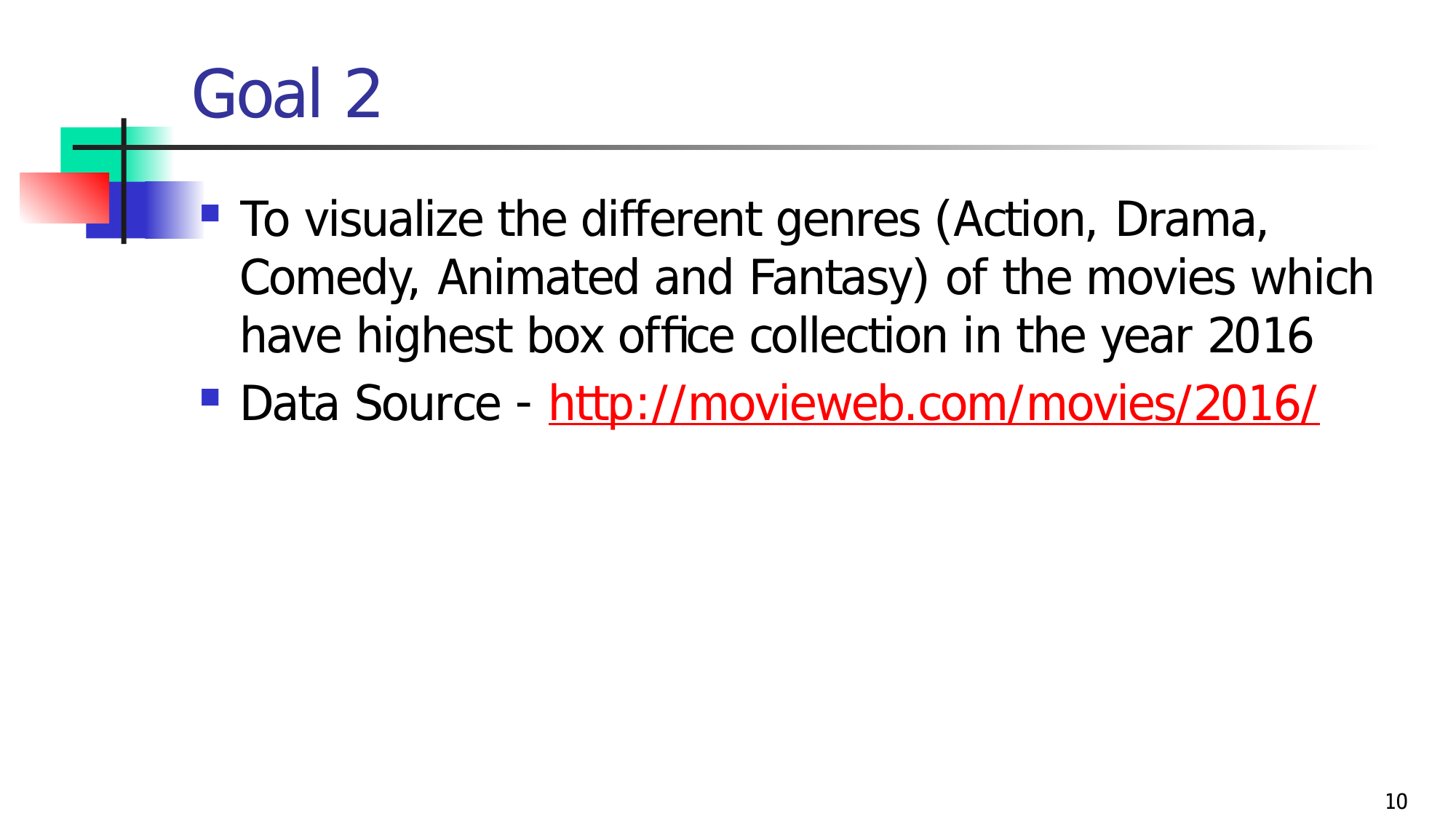

# Goal 2
To visualize the different genres (Action, Drama, Comedy, Animated and Fantasy) of the movies which have highest box office collection in the year 2016
Data Source - http://movieweb.com/movies/2016/

10